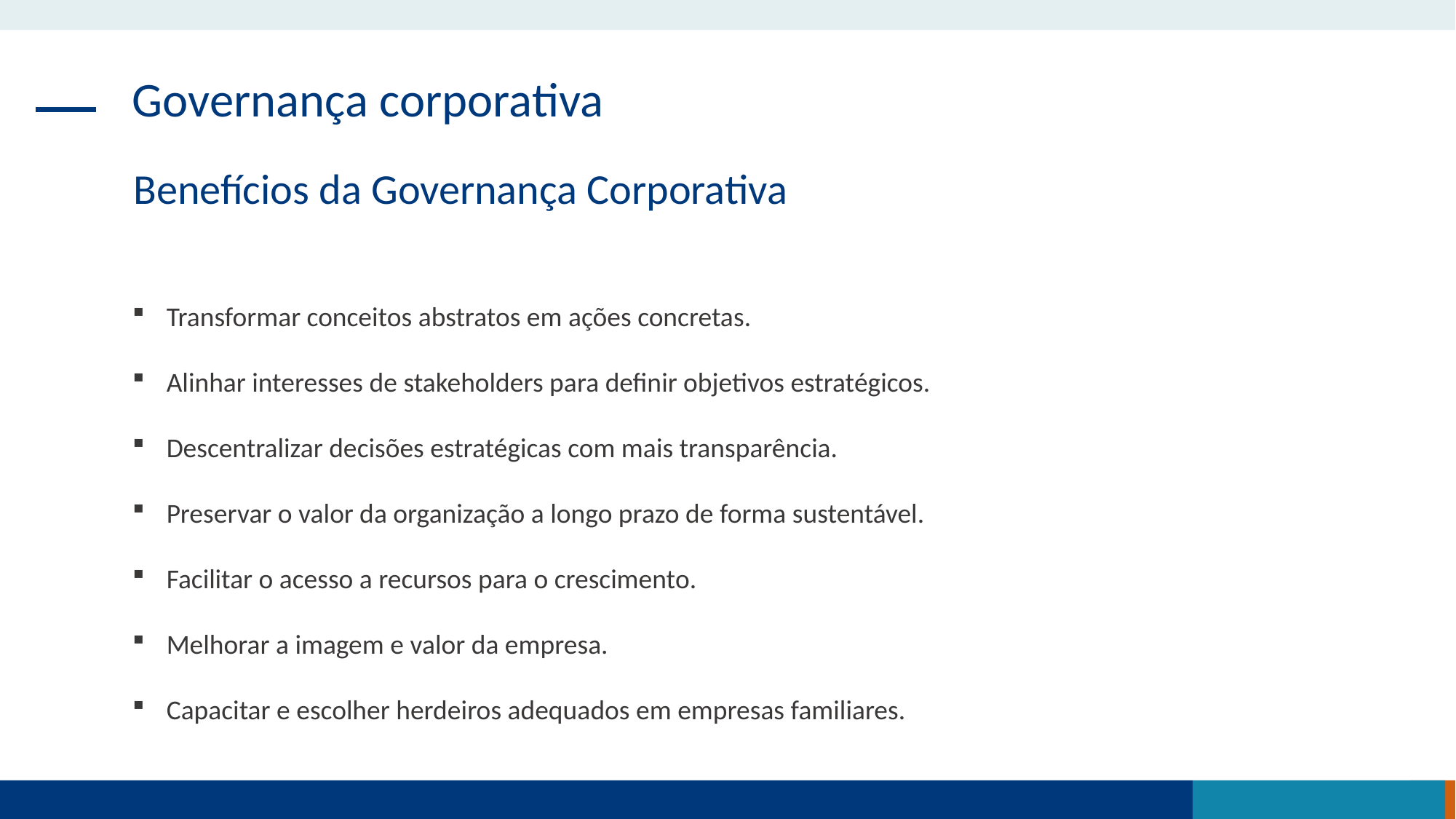

Governança corporativa

Benefícios da Governança Corporativa
Transformar conceitos abstratos em ações concretas.

Alinhar interesses de stakeholders para definir objetivos estratégicos.

Descentralizar decisões estratégicas com mais transparência.

Preservar o valor da organização a longo prazo de forma sustentável.

Facilitar o acesso a recursos para o crescimento.

Melhorar a imagem e valor da empresa.

Capacitar e escolher herdeiros adequados em empresas familiares.